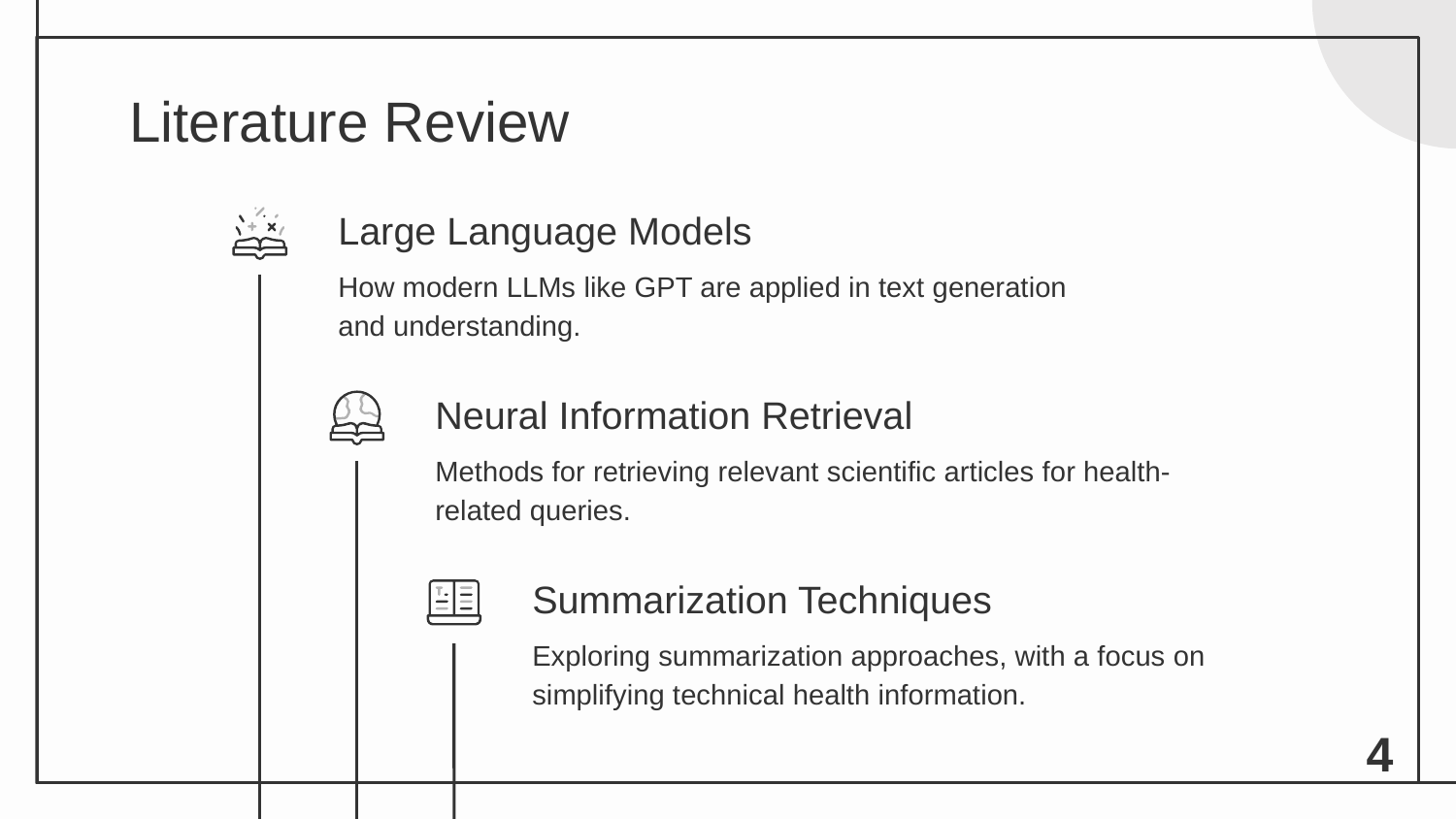

# Literature Review

Large Language Models

How modern LLMs like GPT are applied in text generation and understanding.

Neural Information Retrieval

Methods for retrieving relevant scientific articles for health-related queries.

Summarization Techniques

Exploring summarization approaches, with a focus on simplifying technical health information.

4